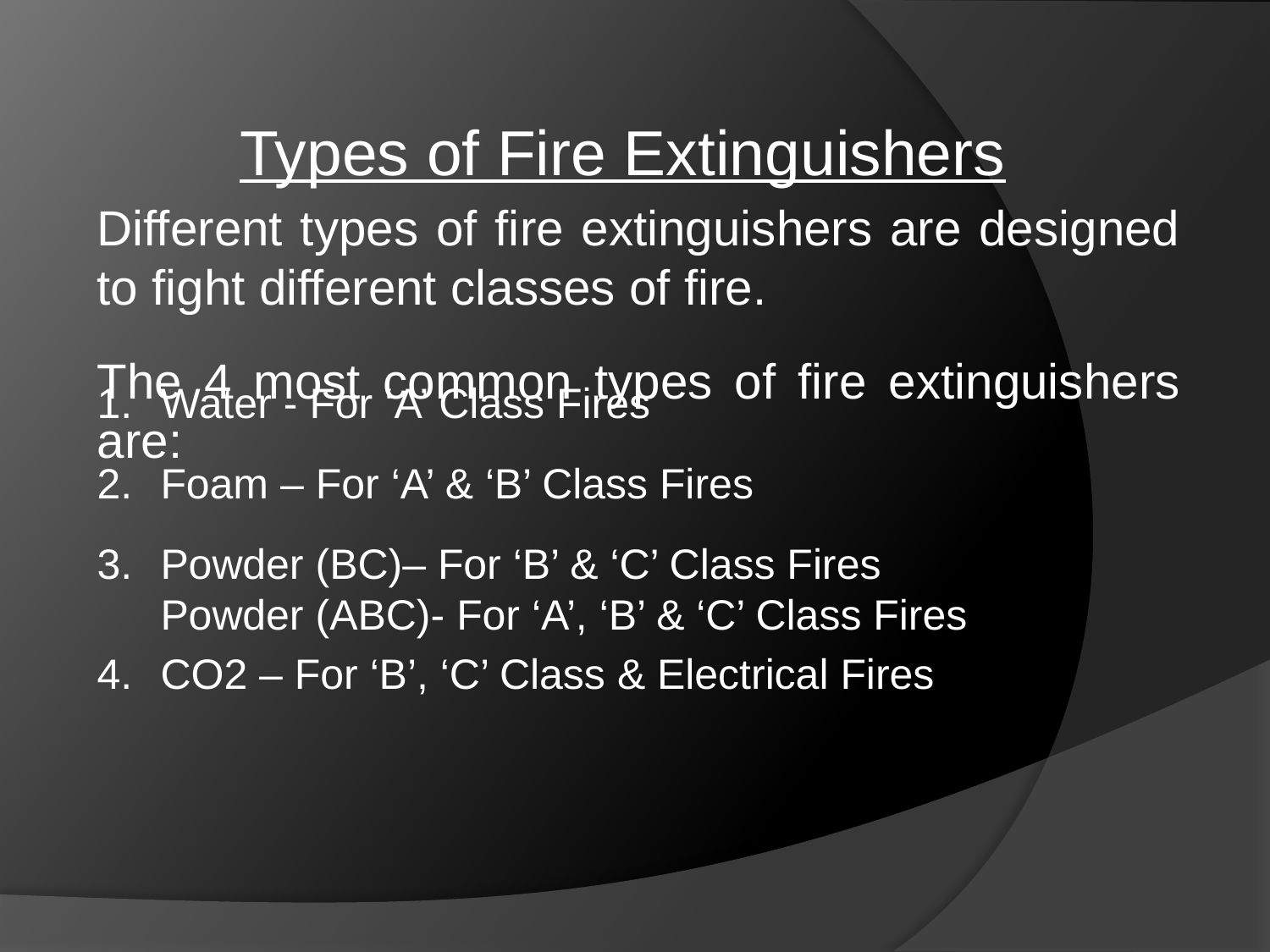

Types of Fire Extinguishers
Different types of fire extinguishers are designed to fight different classes of fire.
The 4 most common types of fire extinguishers are:
Water - For ‘A’ Class Fires
Foam – For ‘A’ & ‘B’ Class Fires
Powder (BC)– For ‘B’ & ‘C’ Class Fires
Powder (ABC)- For ‘A’, ‘B’ & ‘C’ Class Fires
CO2 – For ‘B’, ‘C’ Class & Electrical Fires